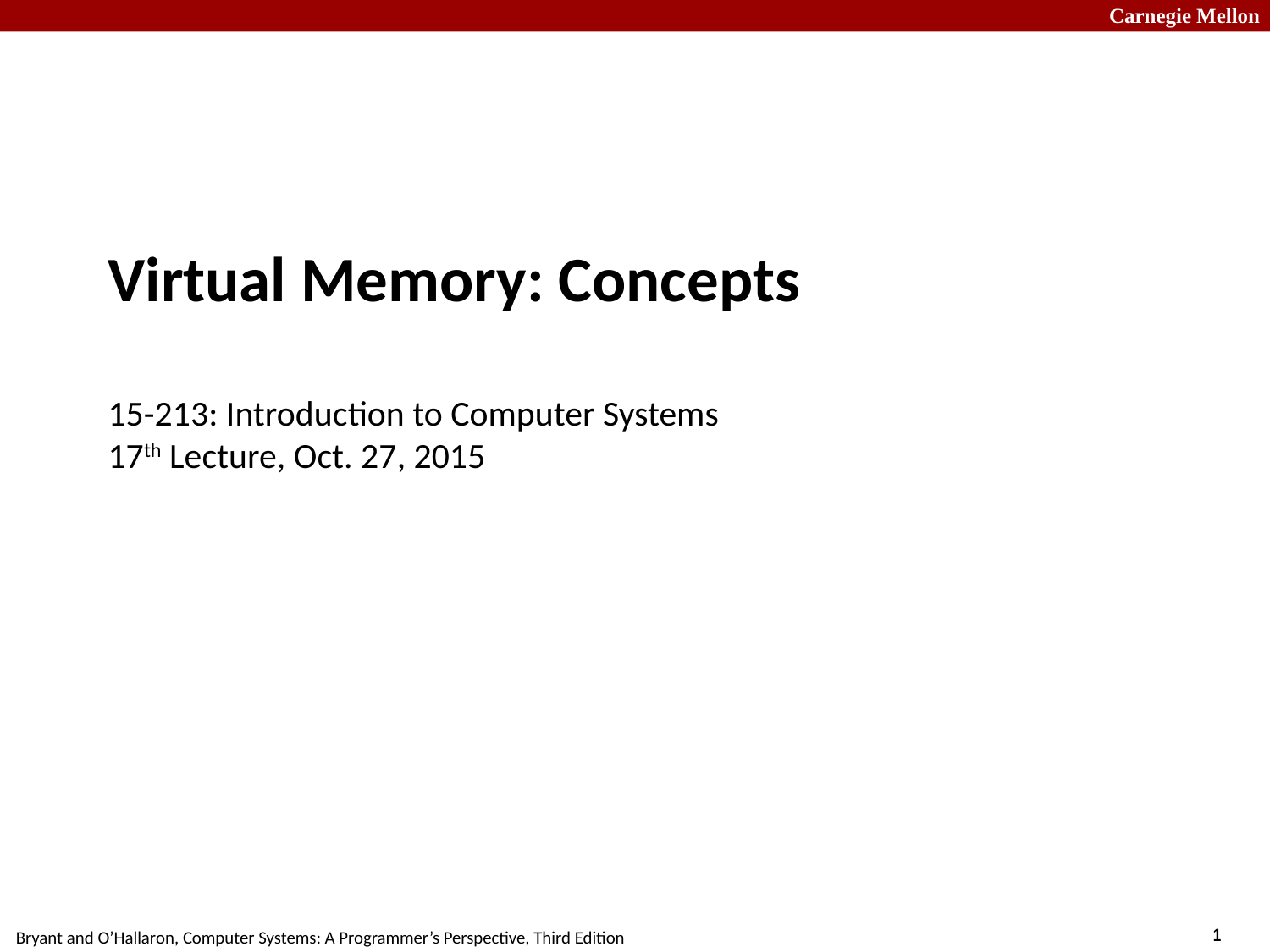

# Virtual Memory: Concepts 15-213: Introduction to Computer Systems 17th Lecture, Oct. 27, 2015